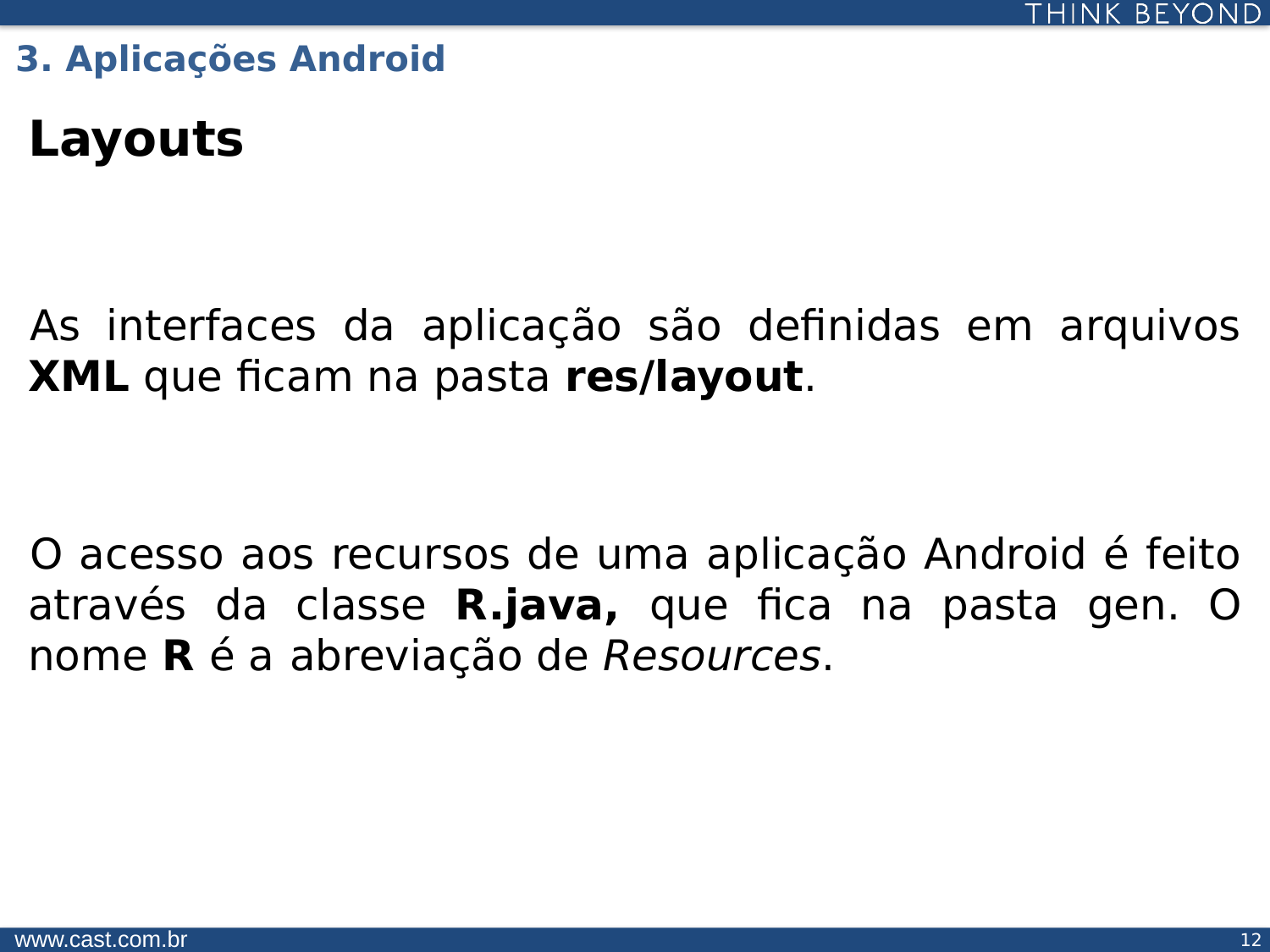

3. Aplicações Android
Layouts

As interfaces da aplicação são definidas em arquivos XML que ficam na pasta res/layout.

O acesso aos recursos de uma aplicação Android é feito através da classe R.java, que fica na pasta gen. O nome R é a abreviação de Resources.
12